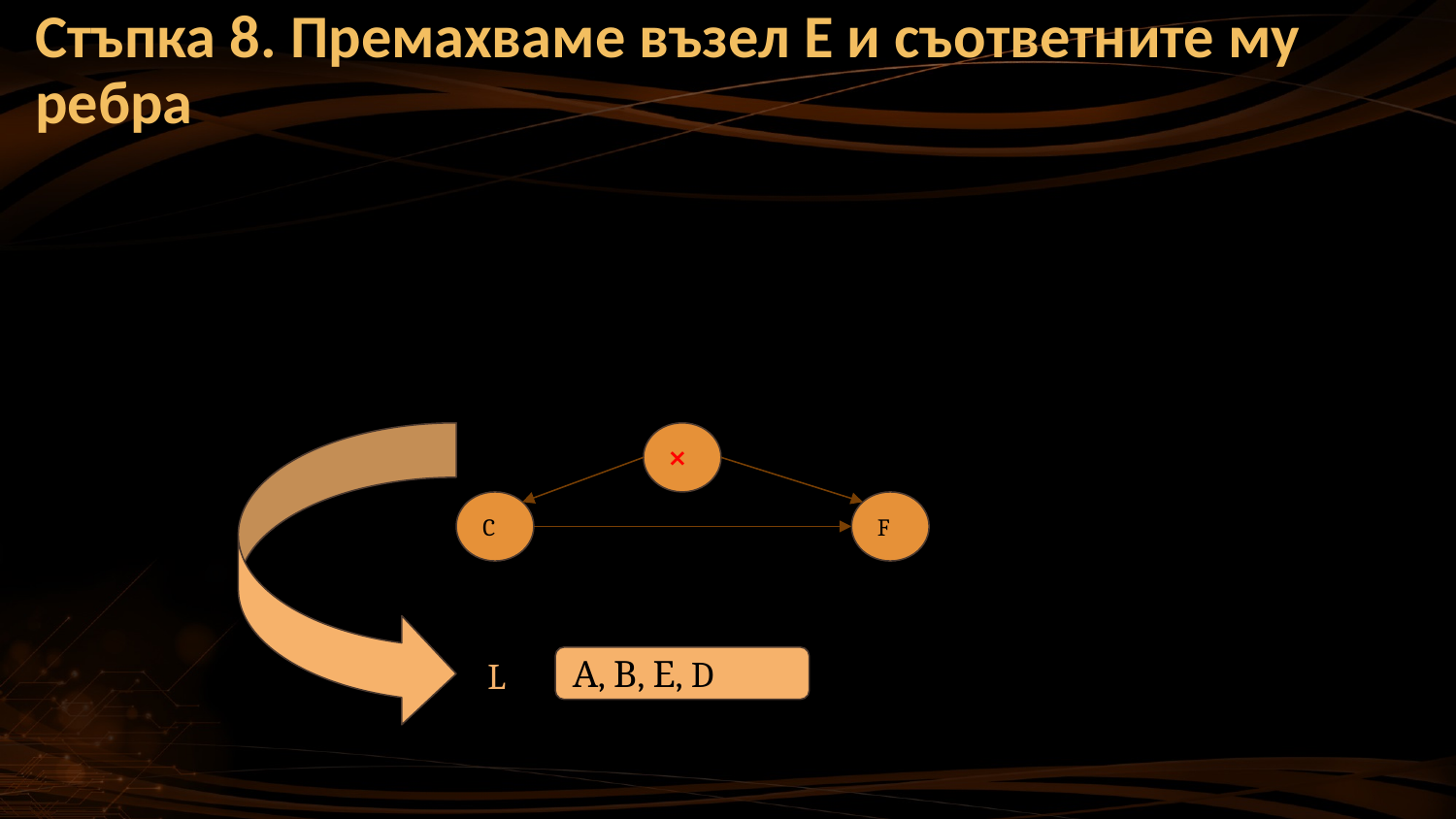

# Стъпка 8. Премахваме възел Е и съответните му ребра

❌
C
F
L
А, В, Е, D